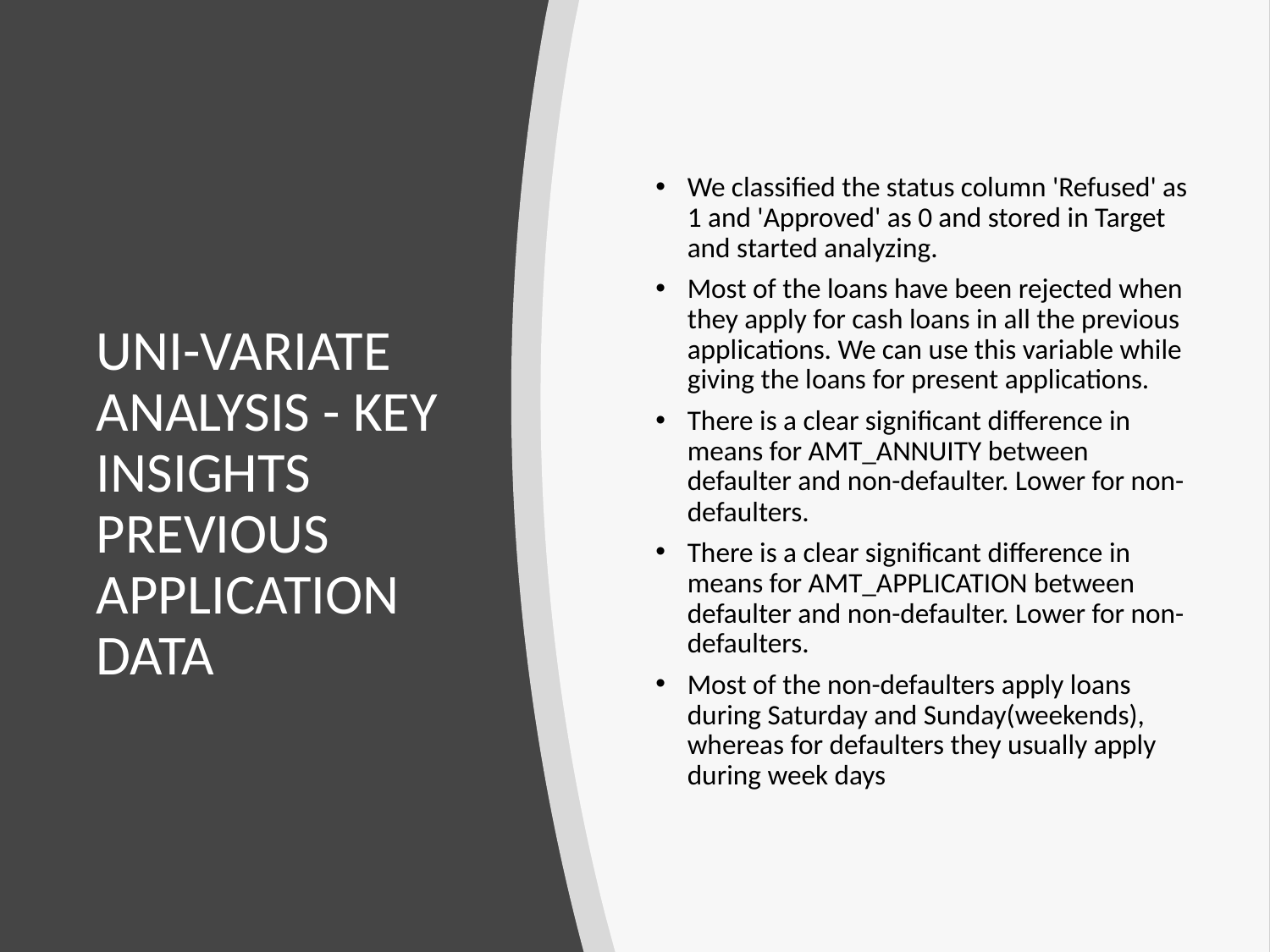

We classified the status column 'Refused' as 1 and 'Approved' as 0 and stored in Target and started analyzing.
Most of the loans have been rejected when they apply for cash loans in all the previous applications. We can use this variable while giving the loans for present applications.
There is a clear significant difference in means for AMT_ANNUITY between defaulter and non-defaulter. Lower for non-defaulters.
There is a clear significant difference in means for AMT_APPLICATION between defaulter and non-defaulter. Lower for non-defaulters.
Most of the non-defaulters apply loans during Saturday and Sunday(weekends), whereas for defaulters they usually apply during week days
# UNI-VARIATE ANALYSIS - KEY INSIGHTS PREVIOUS APPLICATION DATA